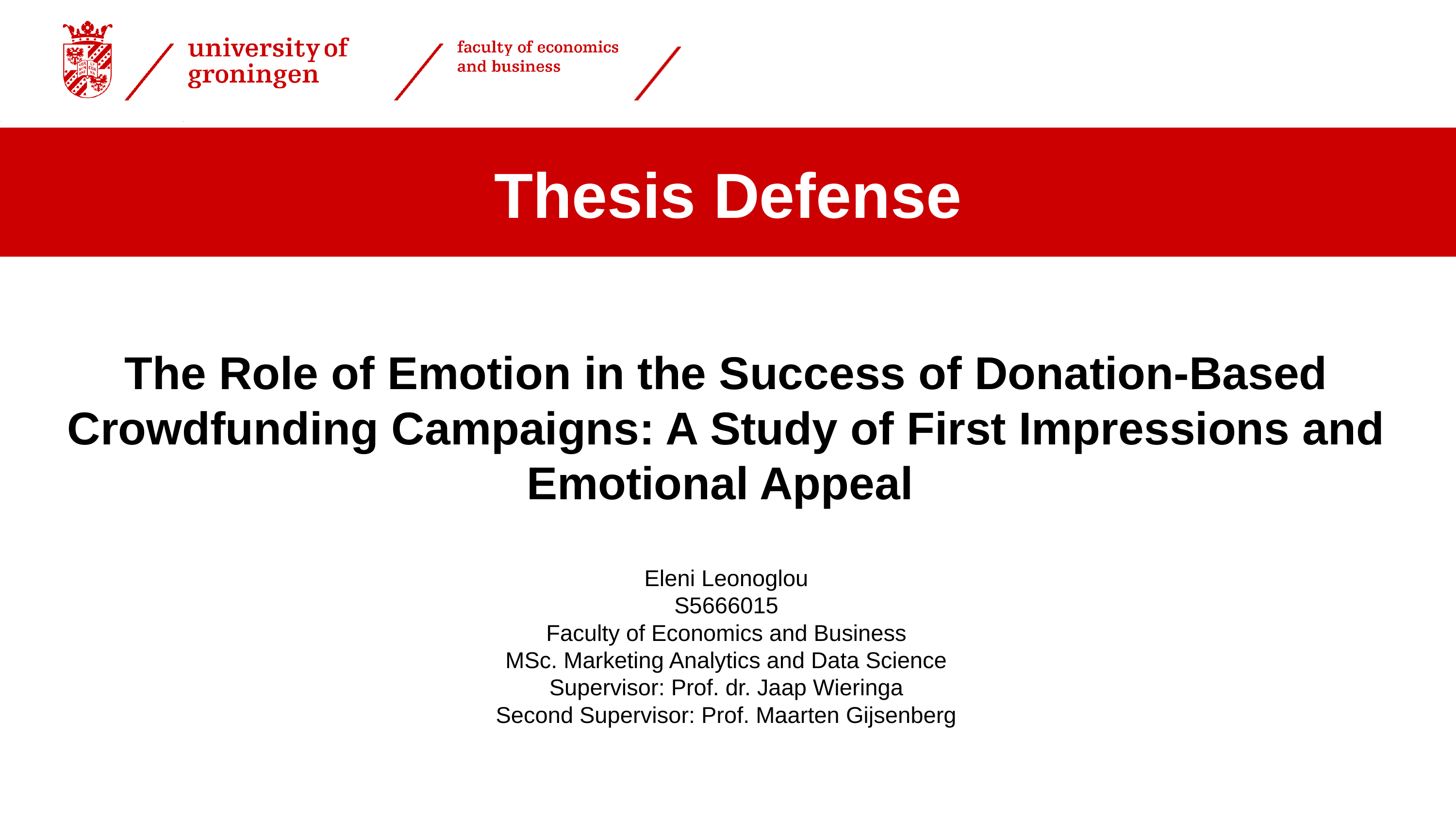

‹#›
|

Thesis Defense
The Role of Emotion in the Success of Donation-Based Crowdfunding Campaigns: A Study of First Impressions and Emotional Appeal

Eleni Leonoglou
S5666015
Faculty of Economics and Business
MSc. Marketing Analytics and Data Science
Supervisor: Prof. dr. Jaap Wieringa
Second Supervisor: Prof. Maarten Gijsenberg